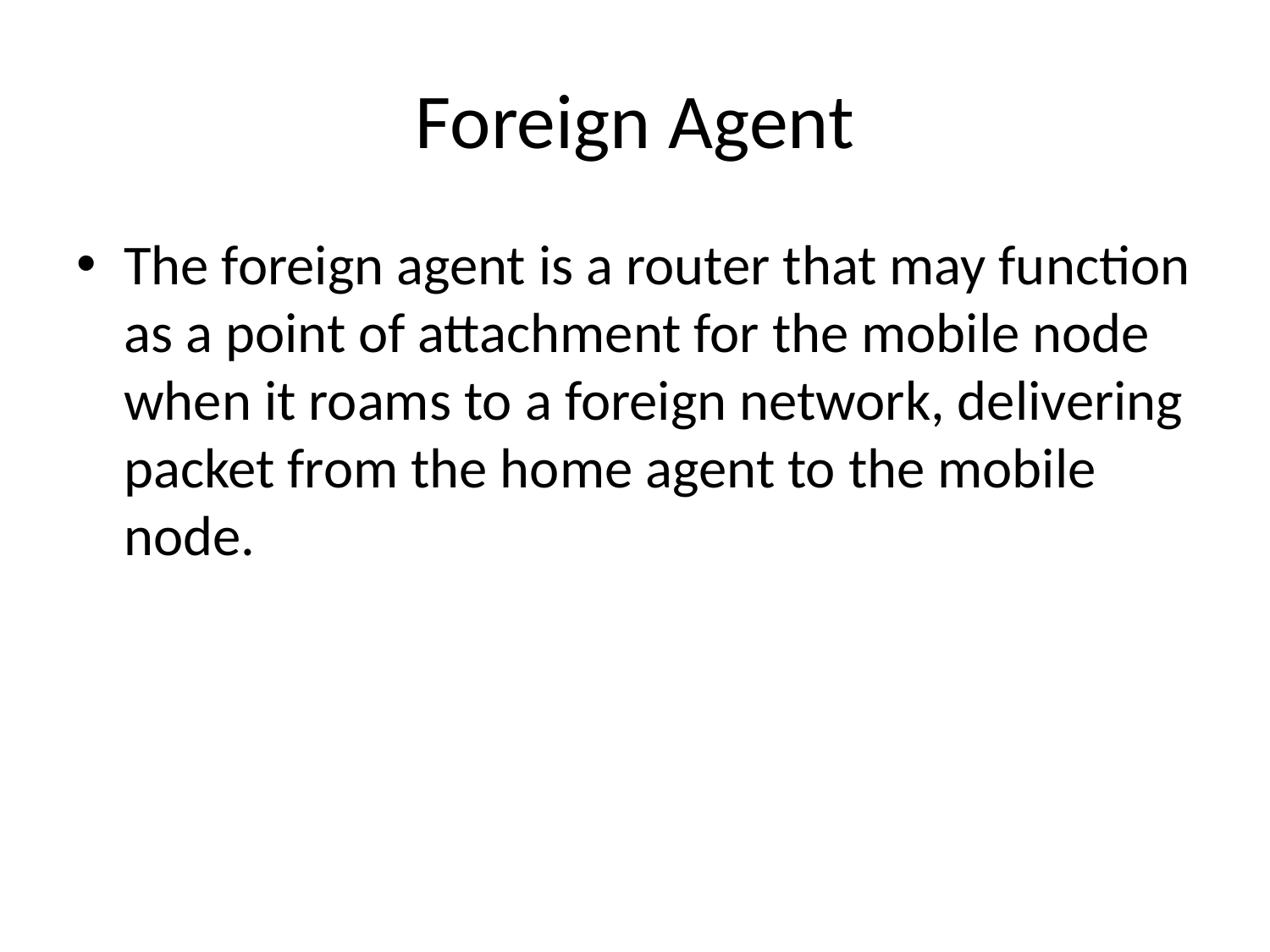

# Foreign Agent
The foreign agent is a router that may function as a point of attachment for the mobile node when it roams to a foreign network, delivering packet from the home agent to the mobile node.